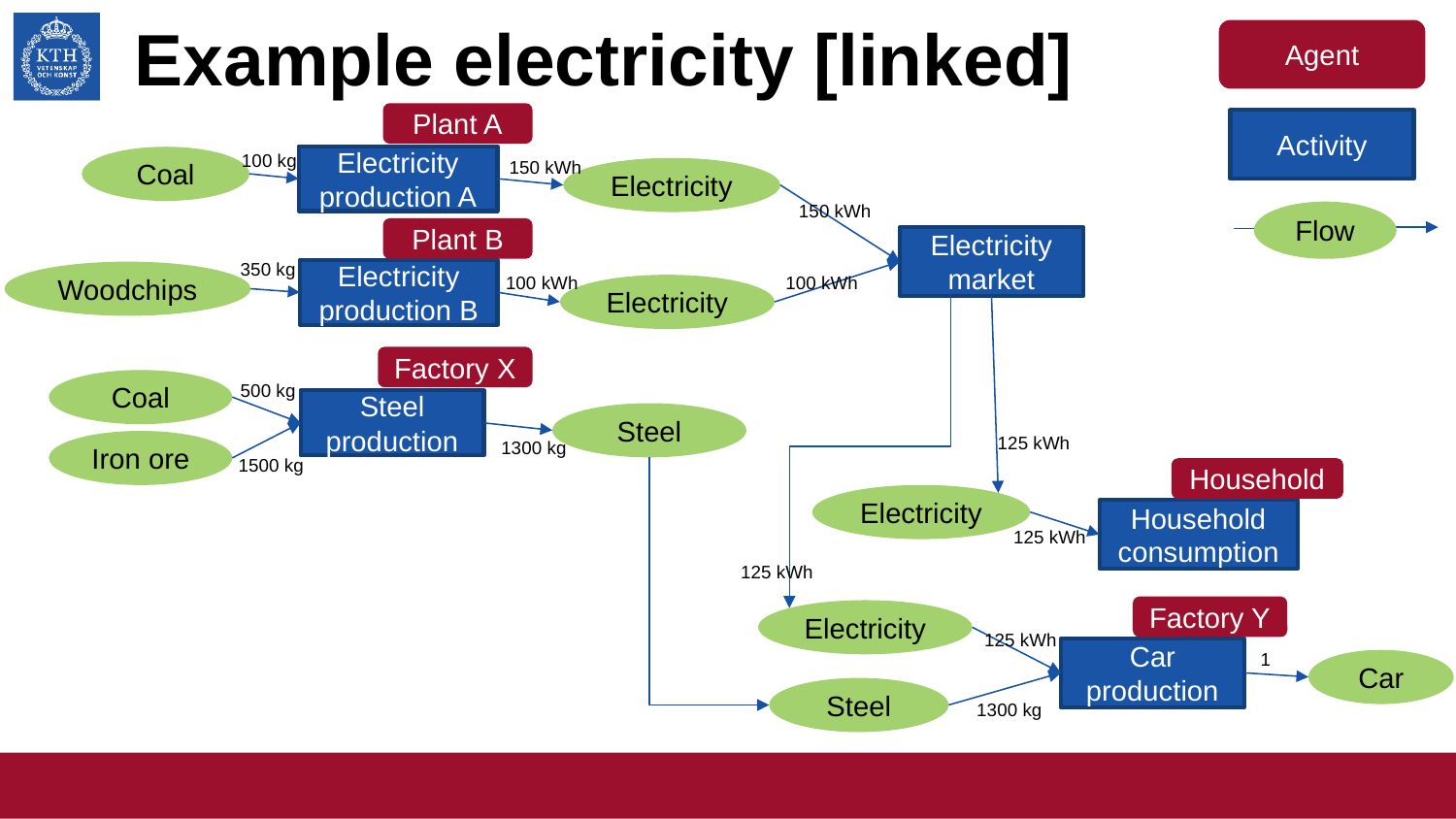

# Example electricity [linked]
Agent
Plant A
Activity
100 kg
Electricity production A
Coal
150 kWh
Electricity
150 kWh
Flow
Plant B
Electricity market
350 kg
Electricity production B
Woodchips
100 kWh
100 kWh
Electricity
Factory X
Coal
500 kg
Steel production
Steel
125 kWh
1300 kg
Iron ore
1500 kg
Household
Electricity
Household consumption
125 kWh
125 kWh
Factory Y
Electricity
125 kWh
Car production
1
Car
Steel
1300 kg